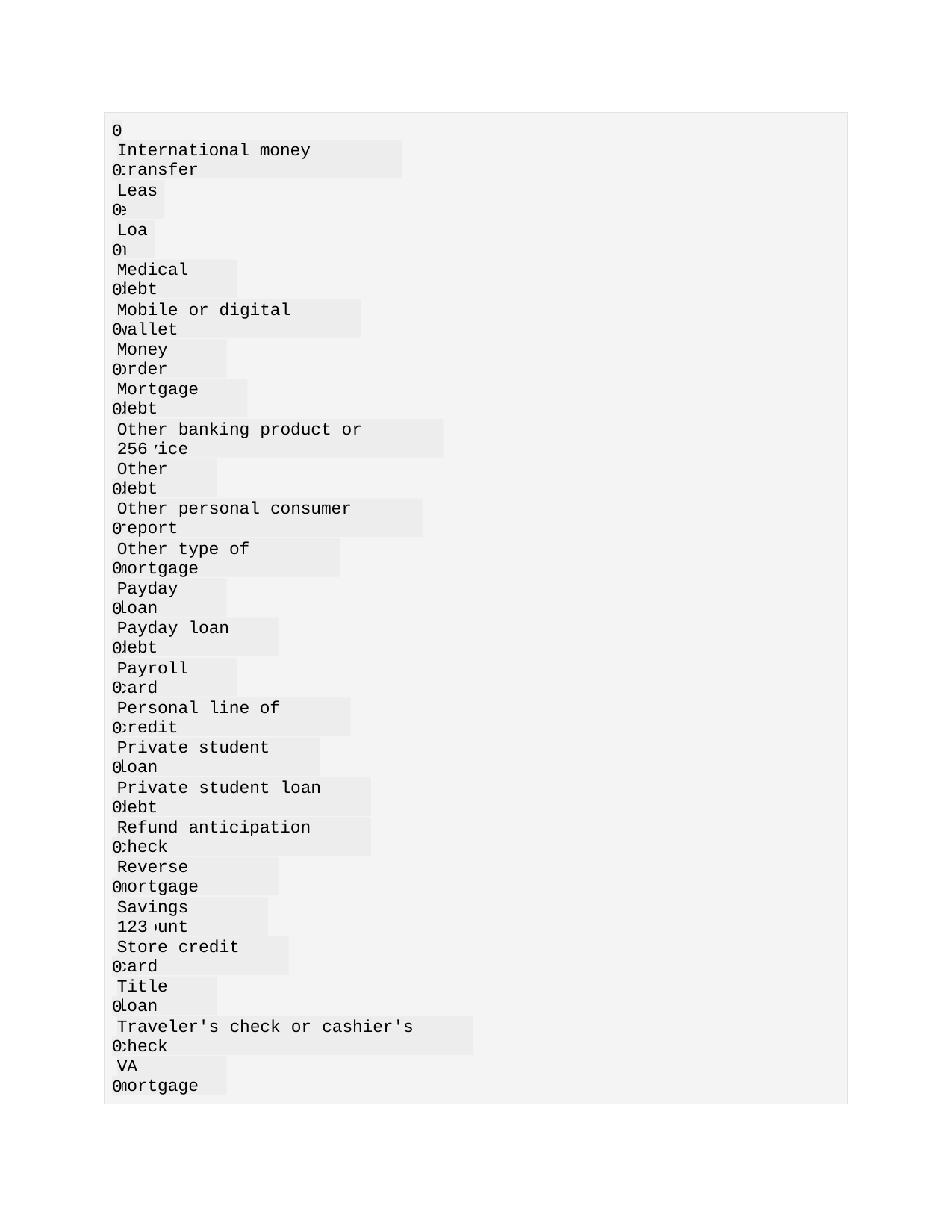

0
International money transfer
0

Lease
0

Loan
0

Medical debt
0

Mobile or digital wallet
0

Money order
0

Mortgage debt
0

Other banking product or service
2568
Other debt
0

Other personal consumer report
0

Other type of mortgage
0

Payday loan
0

Payday loan debt
0

Payroll card
0

Personal line of credit
0

Private student loan
0

Private student loan debt
0

Refund anticipation check
0

Reverse mortgage
0

Savings account
1239
Store credit card
0

Title loan
0

Traveler's check or cashier's check
0

VA mortgage
0